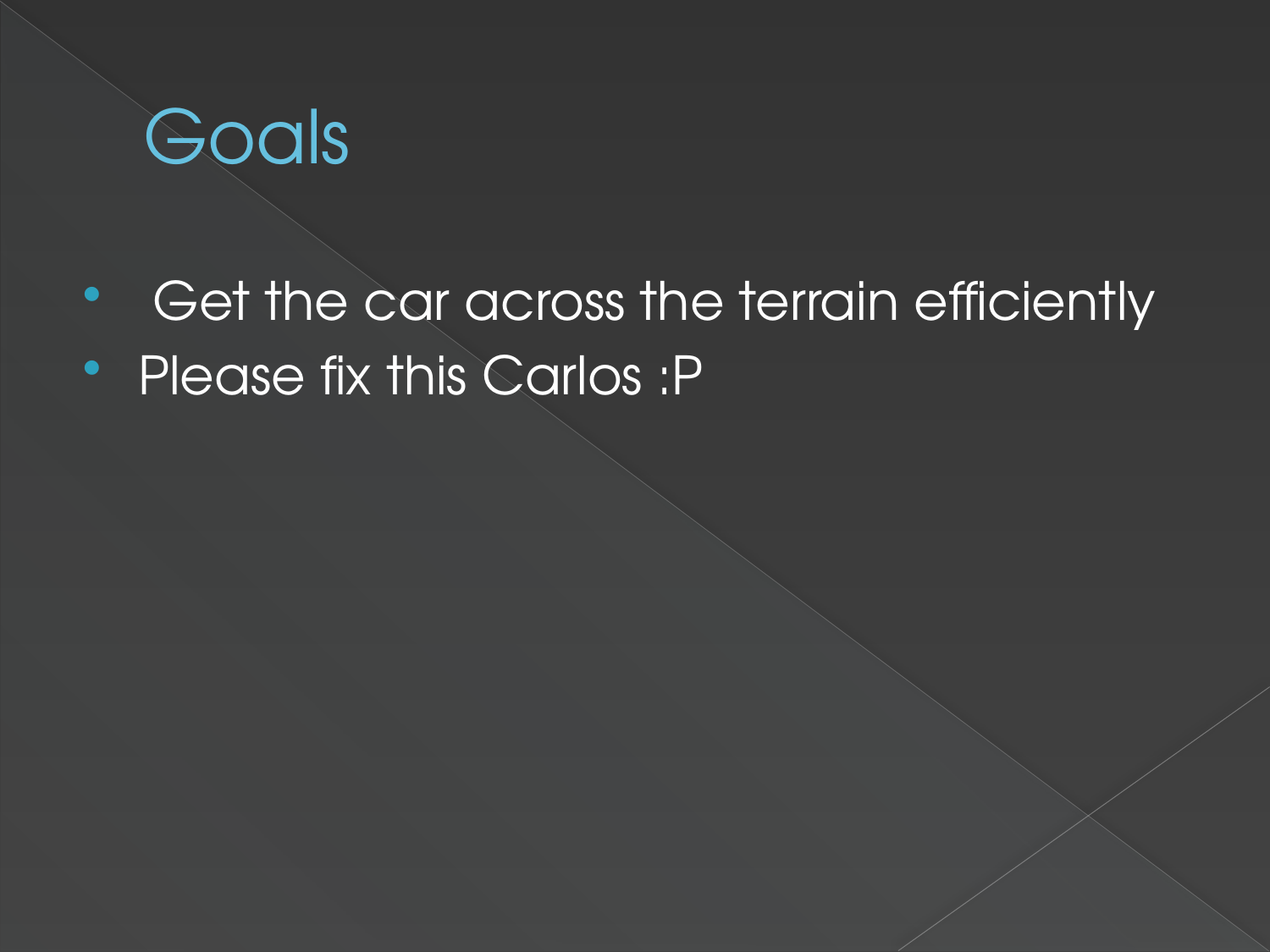

# Goals
 Get the car across the terrain efficiently
Please fix this Carlos :P